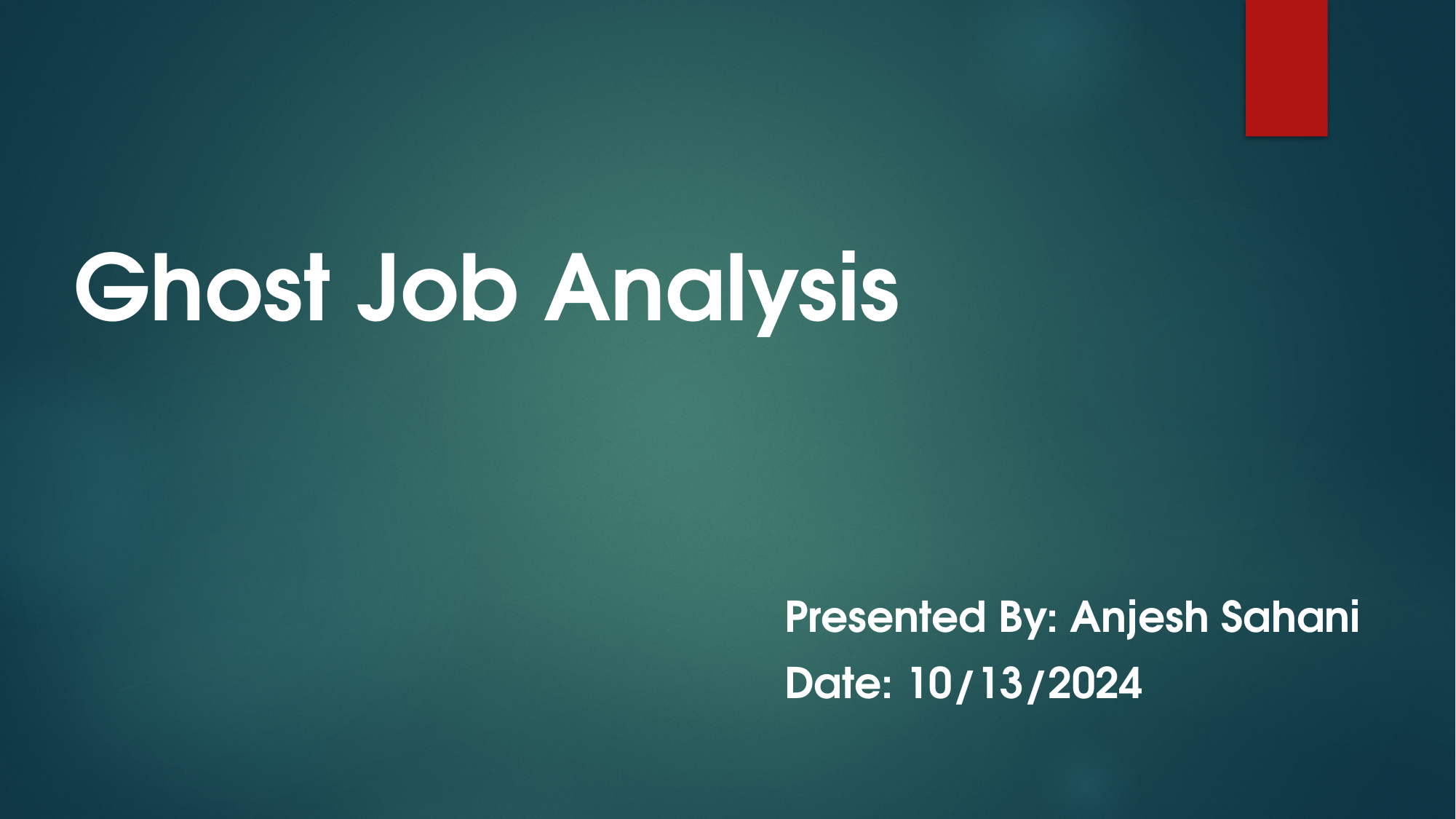

# Ghost Job Analysis
Presented By: Anjesh Sahani
Date: 10/13/2024